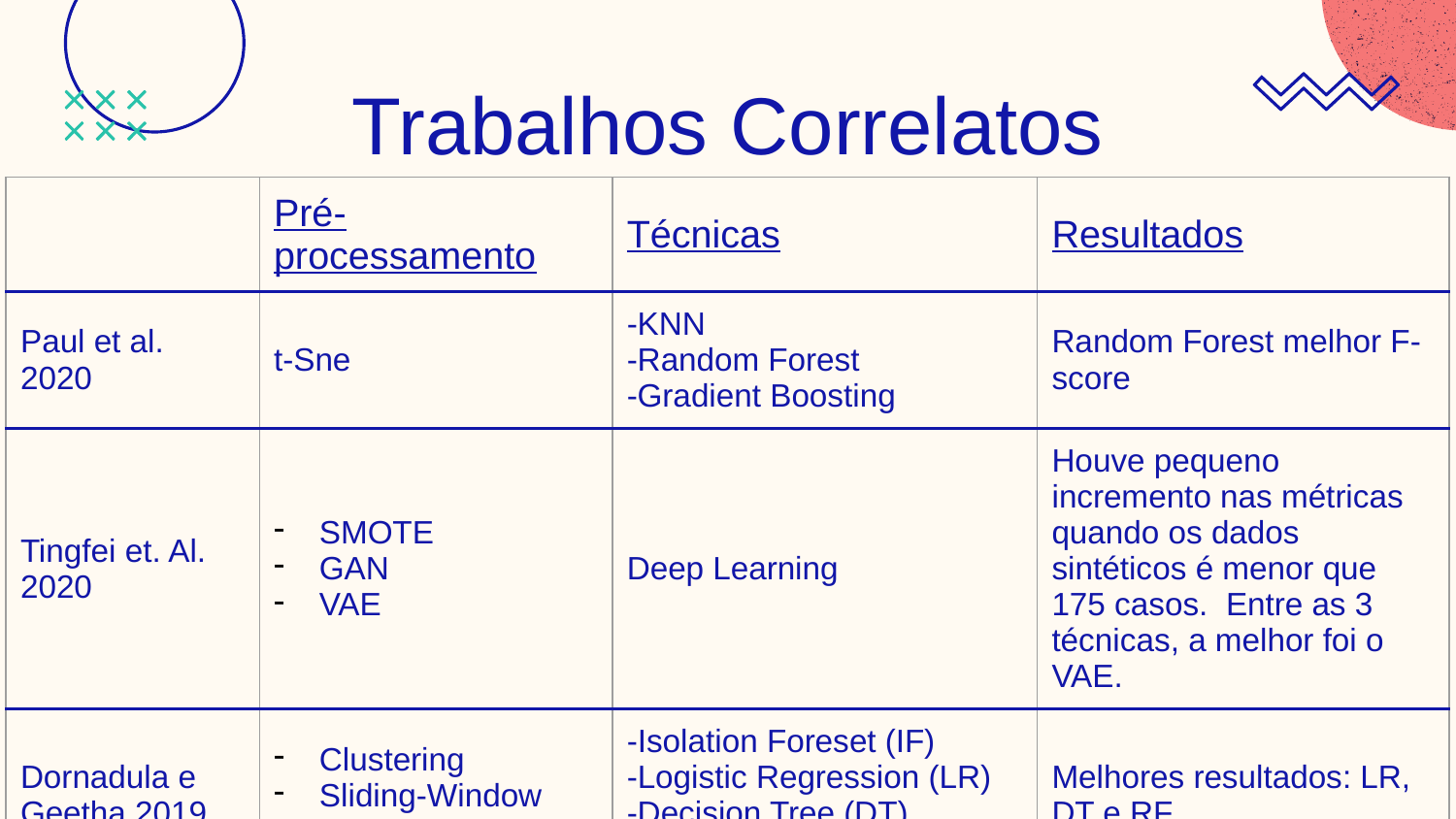

# Trabalhos Correlatos
|  | Pré-processamento | Técnicas | Resultados |
| --- | --- | --- | --- |
| Paul et al. 2020 | t-Sne | -KNN -Random Forest -Gradient Boosting | Random Forest melhor F-score |
| Tingfei et. Al. 2020 | SMOTE GAN VAE | Deep Learning | Houve pequeno incremento nas métricas quando os dados sintéticos é menor que 175 casos. Entre as 3 técnicas, a melhor foi o VAE. |
| Dornadula e Geetha 2019 | Clustering Sliding-Window SMOTE | -Isolation Foreset (IF) -Logistic Regression (LR) -Decision Tree (DT) -Random Forest (RF) | Melhores resultados: LR, DT e RF |